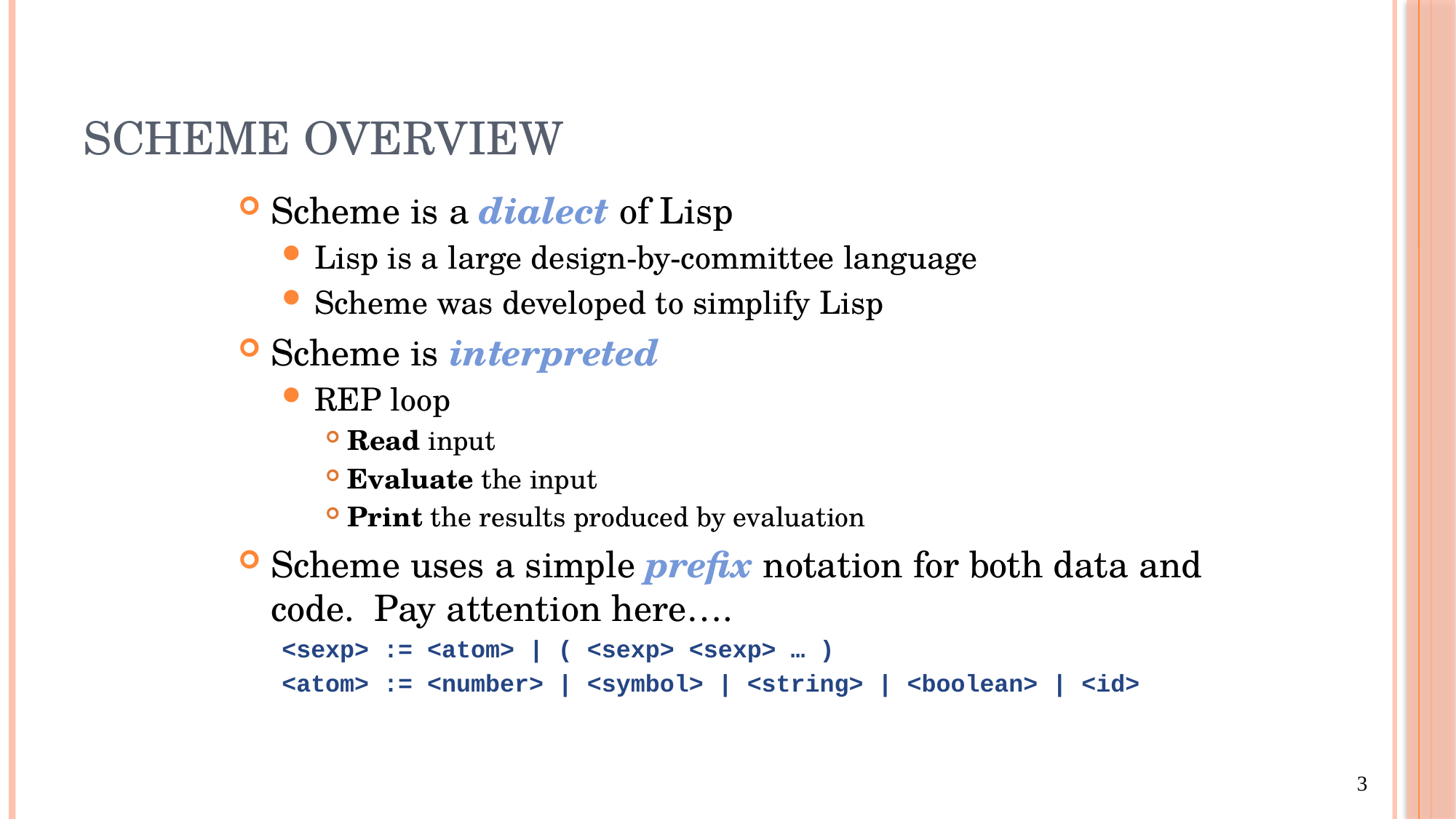

# Scheme Overview
Scheme is a dialect of Lisp
Lisp is a large design-by-committee language
Scheme was developed to simplify Lisp
Scheme is interpreted
REP loop
Read input
Evaluate the input
Print the results produced by evaluation
Scheme uses a simple prefix notation for both data and code.  Pay attention here….
<sexp> := <atom> | ( <sexp> <sexp> … )
<atom> := <number> | <symbol> | <string> | <boolean> | <id>